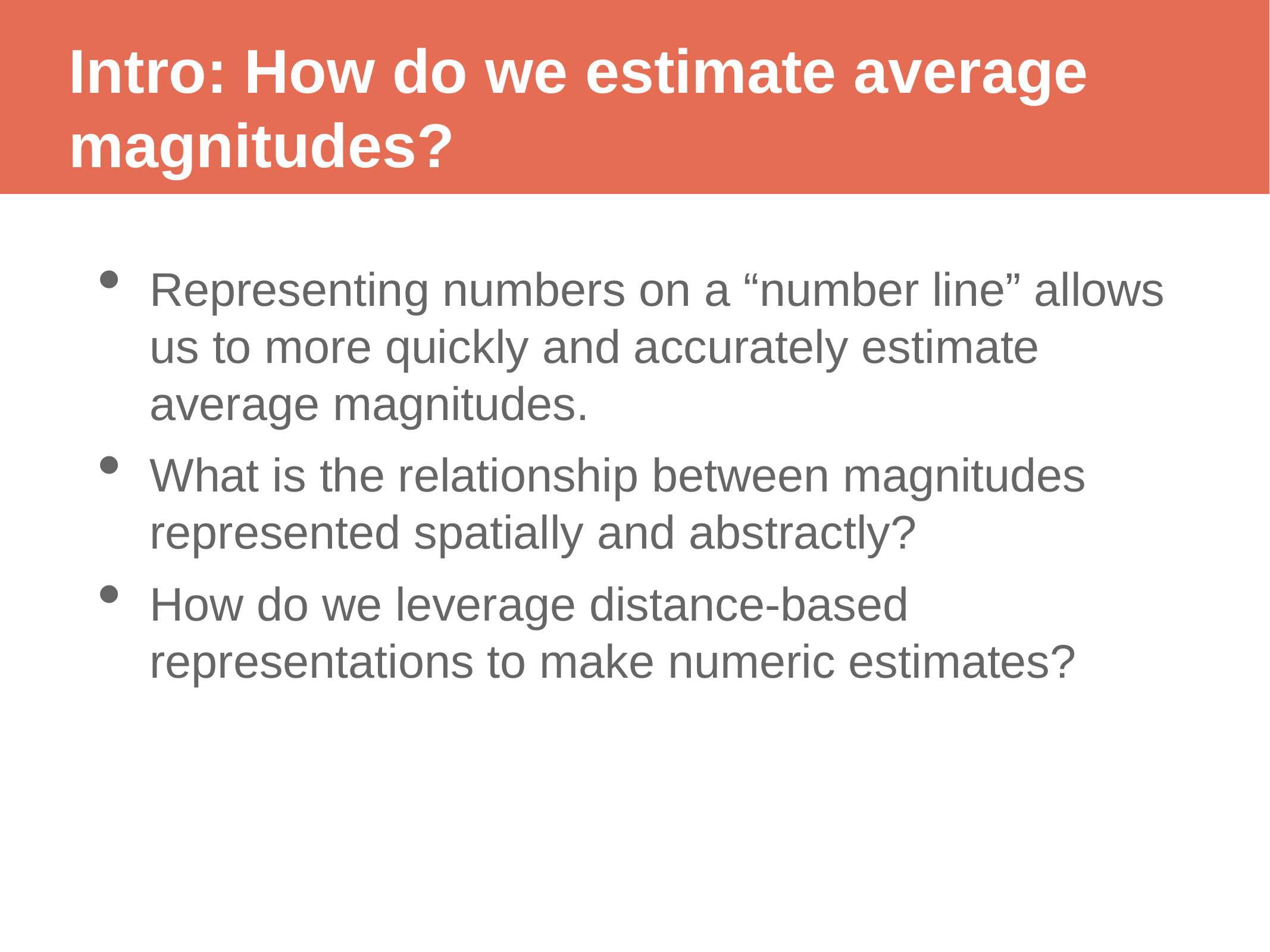

Intro: How do we estimate average magnitudes?
Representing numbers on a “number line” allows us to more quickly and accurately estimate average magnitudes.
What is the relationship between magnitudes represented spatially and abstractly?
How do we leverage distance-based representations to make numeric estimates?